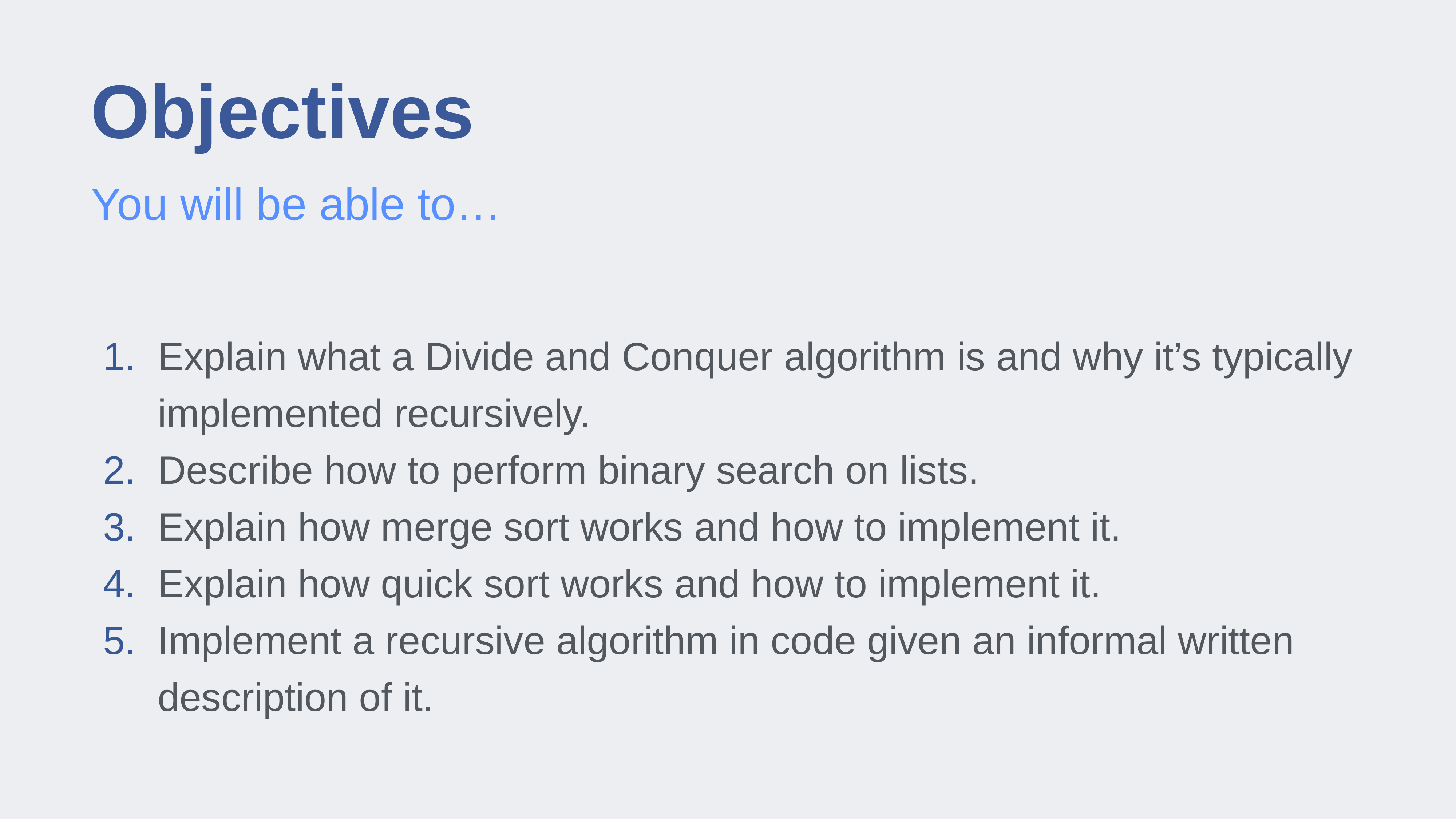

# Objectives
You will be able to…
Explain what a Divide and Conquer algorithm is and why it’s typically implemented recursively.
Describe how to perform binary search on lists.
Explain how merge sort works and how to implement it.
Explain how quick sort works and how to implement it.
Implement a recursive algorithm in code given an informal written description of it.